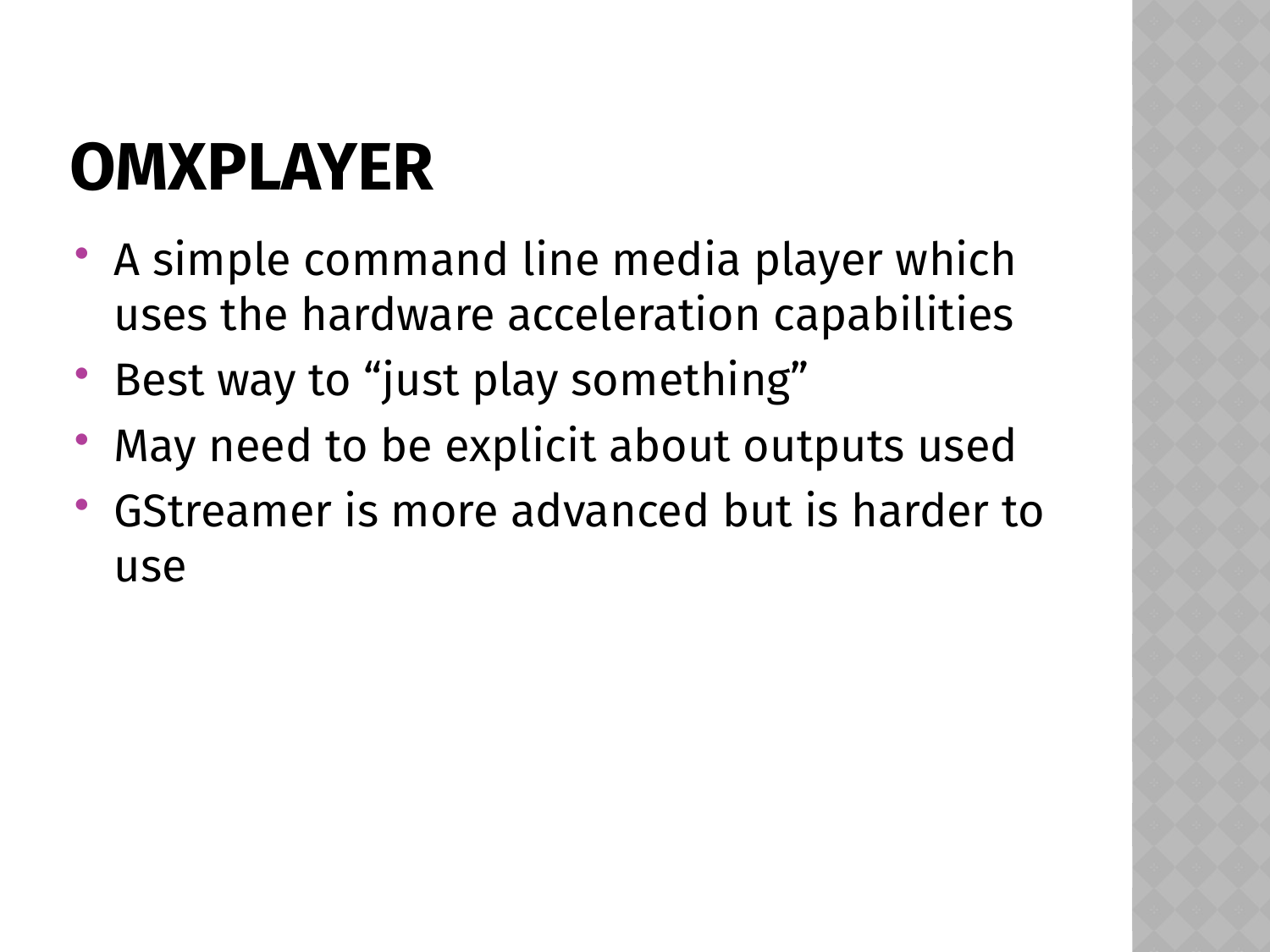

# Omxplayer
A simple command line media player which uses the hardware acceleration capabilities
Best way to “just play something”
May need to be explicit about outputs used
GStreamer is more advanced but is harder to use